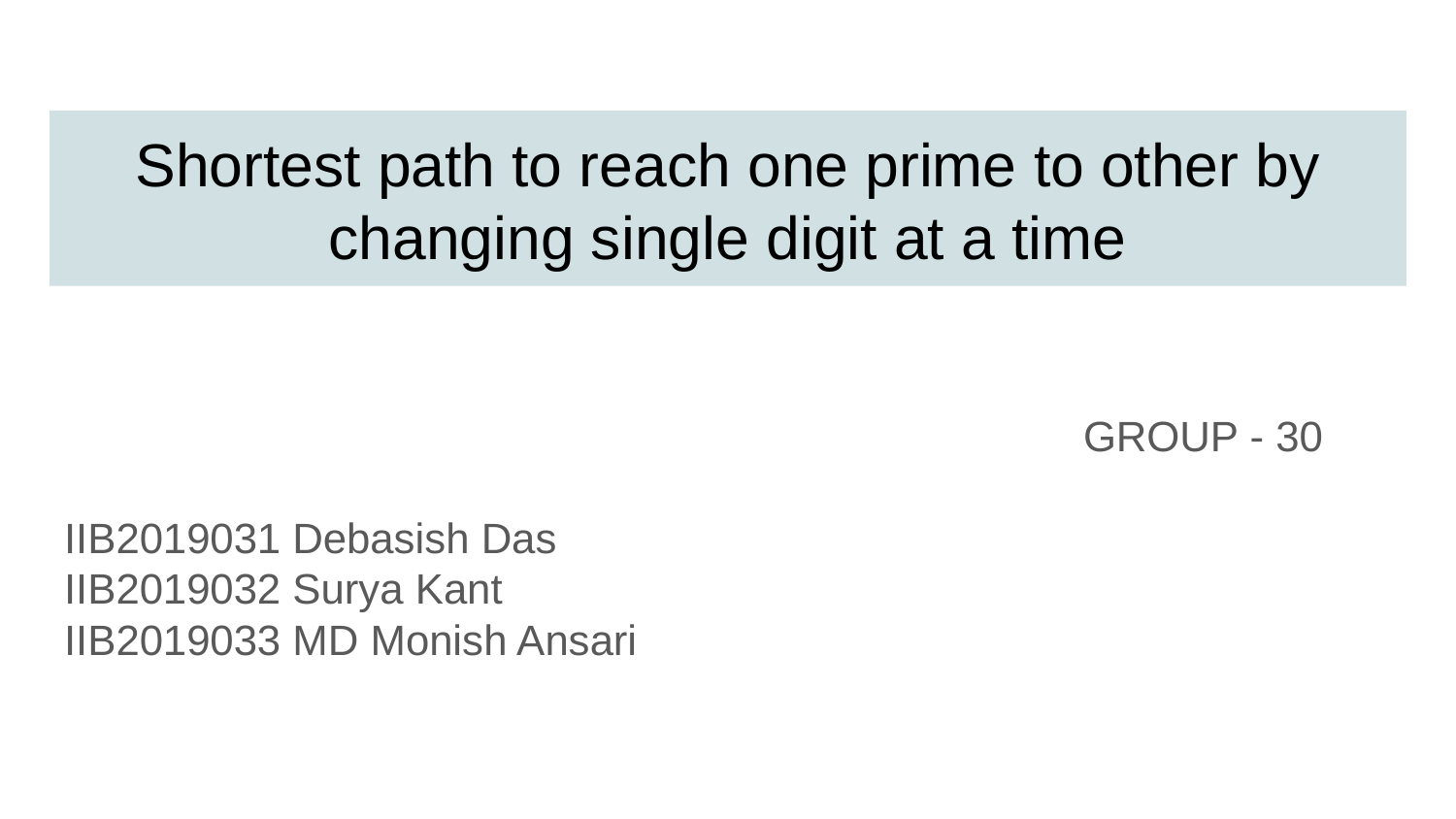

# Shortest path to reach one prime to other by changing single digit at a time
							GROUP - 30

IIB2019031 Debasish Das
IIB2019032 Surya Kant
IIB2019033 MD Monish Ansari